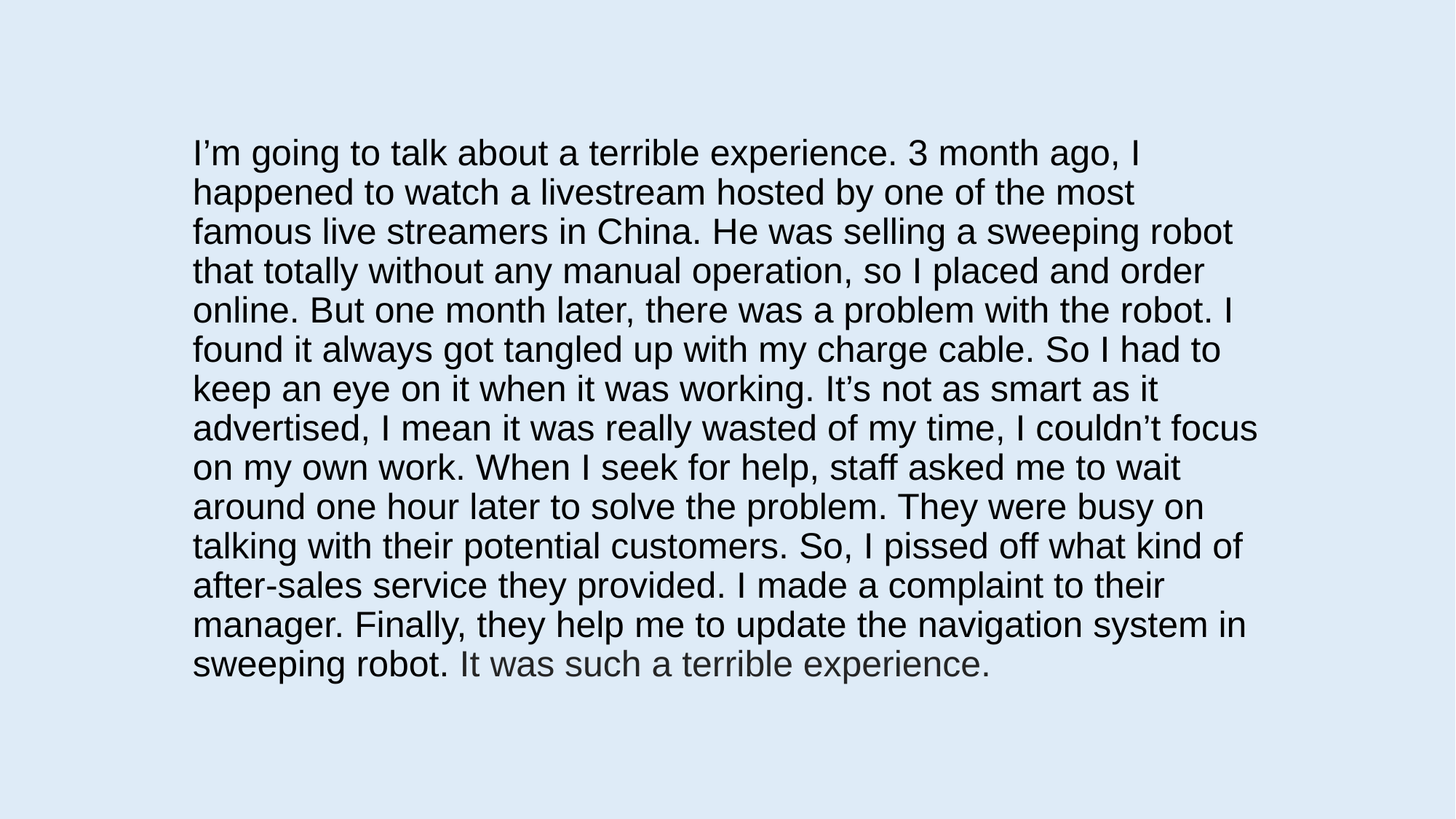

I’m going to talk about a terrible experience. 3 month ago, I happened to watch a livestream hosted by one of the most famous live streamers in China. He was selling a sweeping robot that totally without any manual operation, so I placed and order online. But one month later, there was a problem with the robot. I found it always got tangled up with my charge cable. So I had to keep an eye on it when it was working. It’s not as smart as it advertised, I mean it was really wasted of my time, I couldn’t focus on my own work. When I seek for help, staff asked me to wait around one hour later to solve the problem. They were busy on talking with their potential customers. So, I pissed off what kind of after-sales service they provided. I made a complaint to their manager. Finally, they help me to update the navigation system in sweeping robot. It was such a terrible experience.